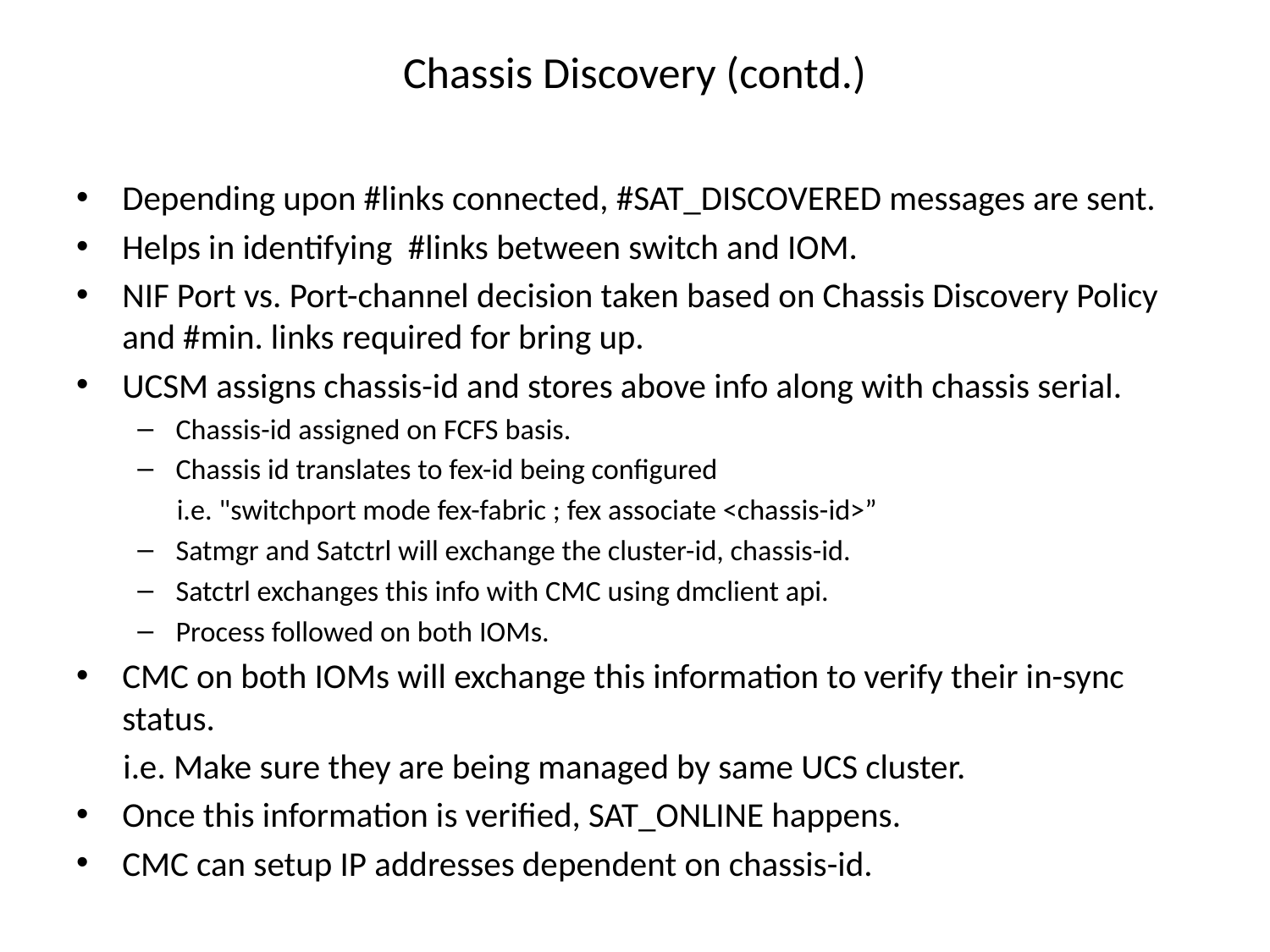

# Chassis Discovery (contd.)
Depending upon #links connected, #SAT_DISCOVERED messages are sent.
Helps in identifying  #links between switch and IOM.
NIF Port vs. Port-channel decision taken based on Chassis Discovery Policy and #min. links required for bring up.
UCSM assigns chassis-id and stores above info along with chassis serial.
Chassis-id assigned on FCFS basis.
Chassis id translates to fex-id being configured
      i.e. "switchport mode fex-fabric ; fex associate <chassis-id>”
Satmgr and Satctrl will exchange the cluster-id, chassis-id.
Satctrl exchanges this info with CMC using dmclient api.
Process followed on both IOMs.
CMC on both IOMs will exchange this information to verify their in-sync status.
      i.e. Make sure they are being managed by same UCS cluster.
Once this information is verified, SAT_ONLINE happens.
CMC can setup IP addresses dependent on chassis-id.